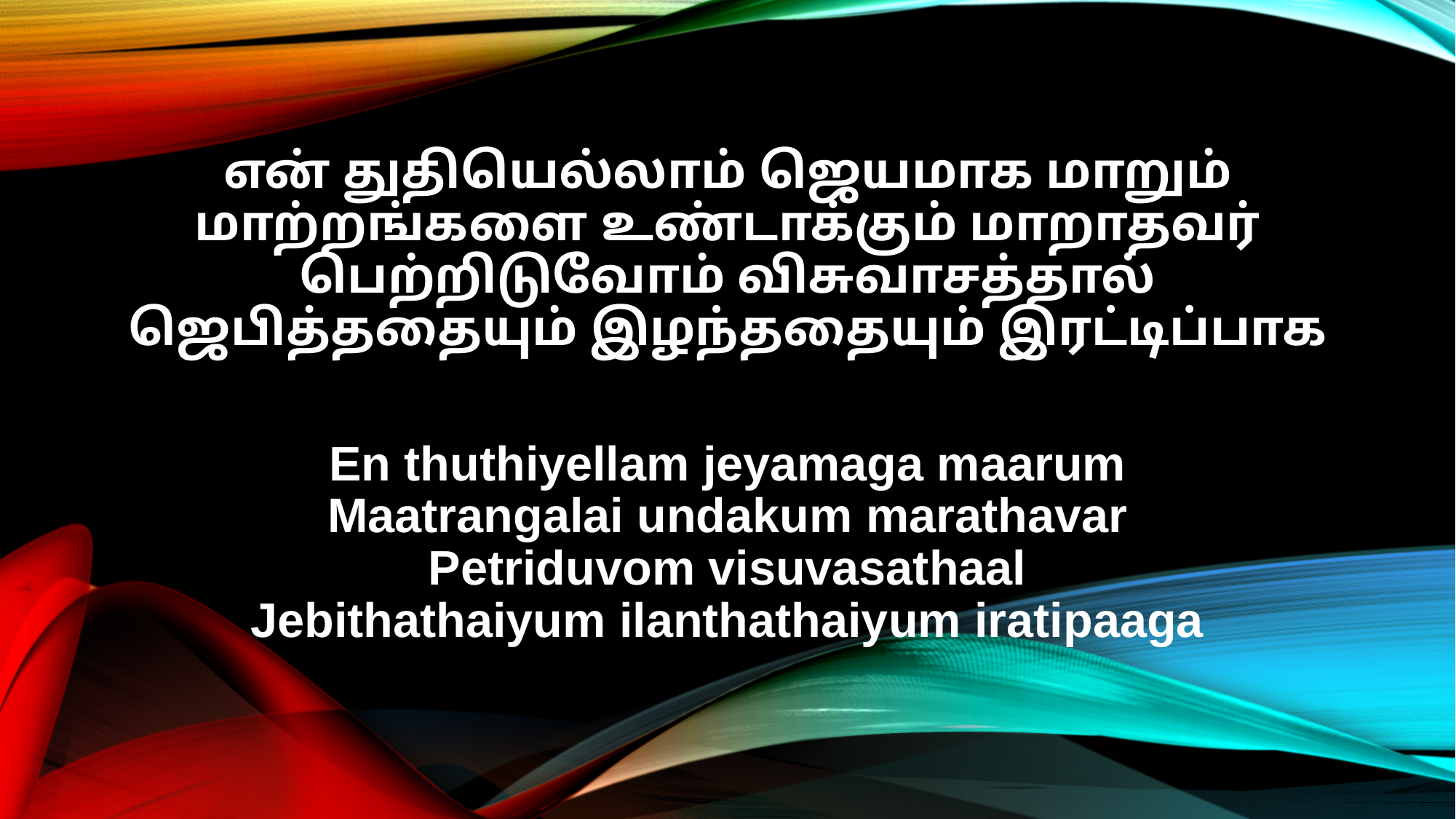

என் துதியெல்லாம் ஜெயமாக மாறும்
மாற்றங்களை உண்டாக்கும் மாறாதவர்
பெற்றிடுவோம் விசுவாசத்தால்
ஜெபித்ததையும் இழந்ததையும் இரட்டிப்பாக

En thuthiyellam jeyamaga maarum
Maatrangalai undakum marathavar
Petriduvom visuvasathaal
Jebithathaiyum ilanthathaiyum iratipaaga